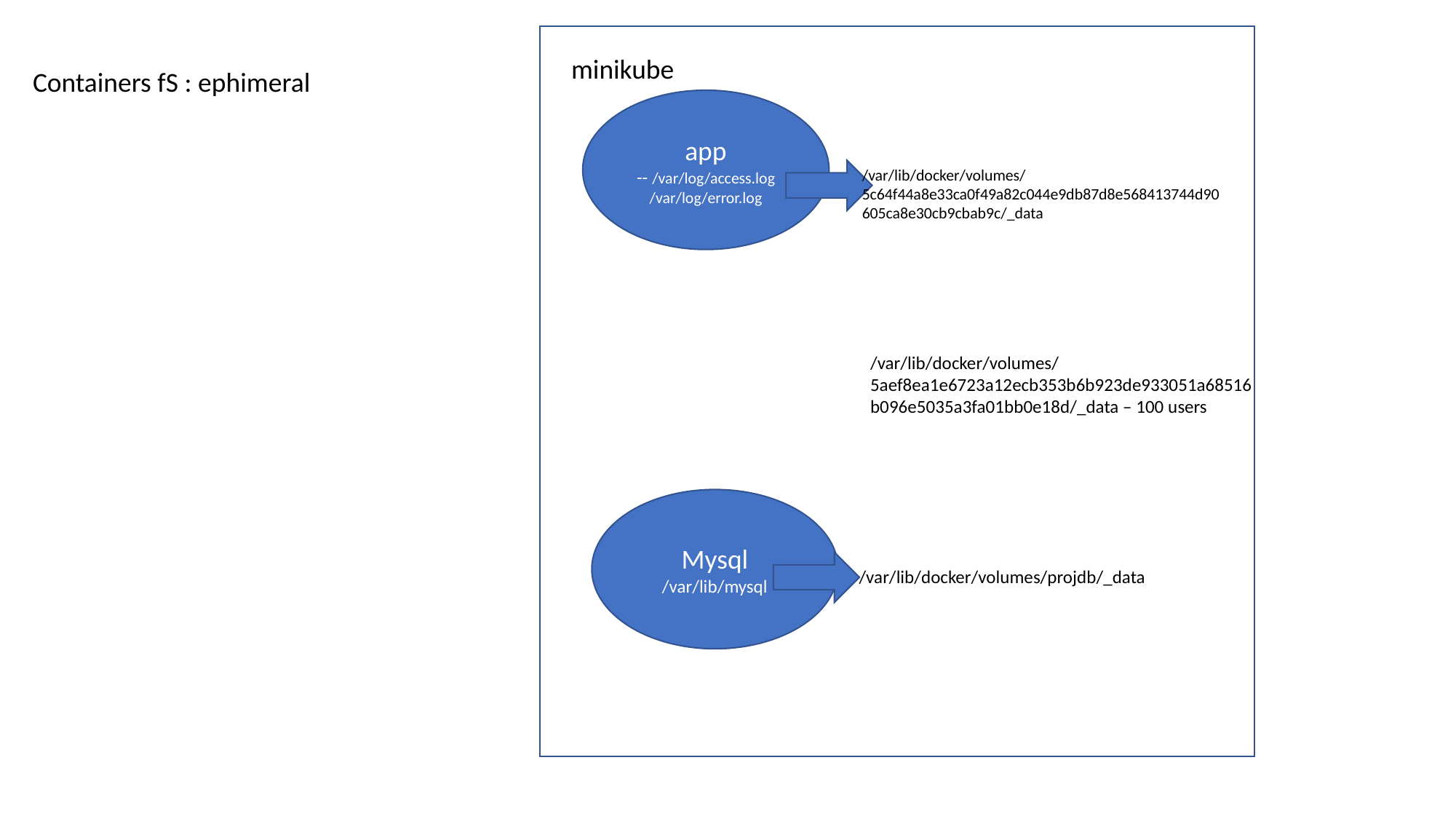

minikube
Containers fS : ephimeral
app
-- /var/log/access.log
/var/log/error.log

/var/lib/docker/volumes/5c64f44a8e33ca0f49a82c044e9db87d8e568413744d90605ca8e30cb9cbab9c/_data
/var/lib/docker/volumes/5aef8ea1e6723a12ecb353b6b923de933051a68516b096e5035a3fa01bb0e18d/_data – 100 users
Mysql
/var/lib/mysql

/var/lib/docker/volumes/projdb/_data